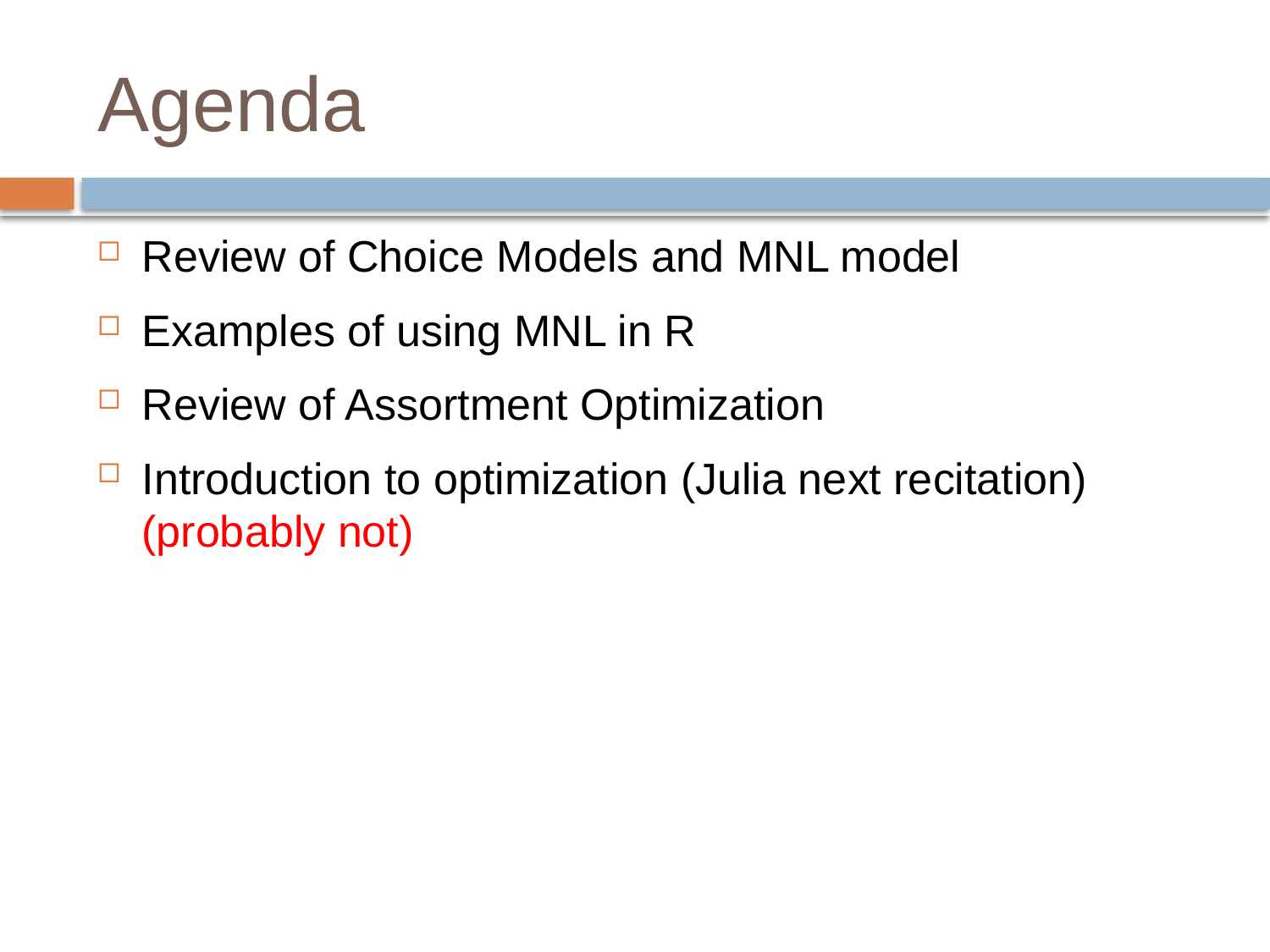

# Agenda
Review of Choice Models and MNL model
Examples of using MNL in R
Review of Assortment Optimization
Introduction to optimization (Julia next recitation) (probably not)